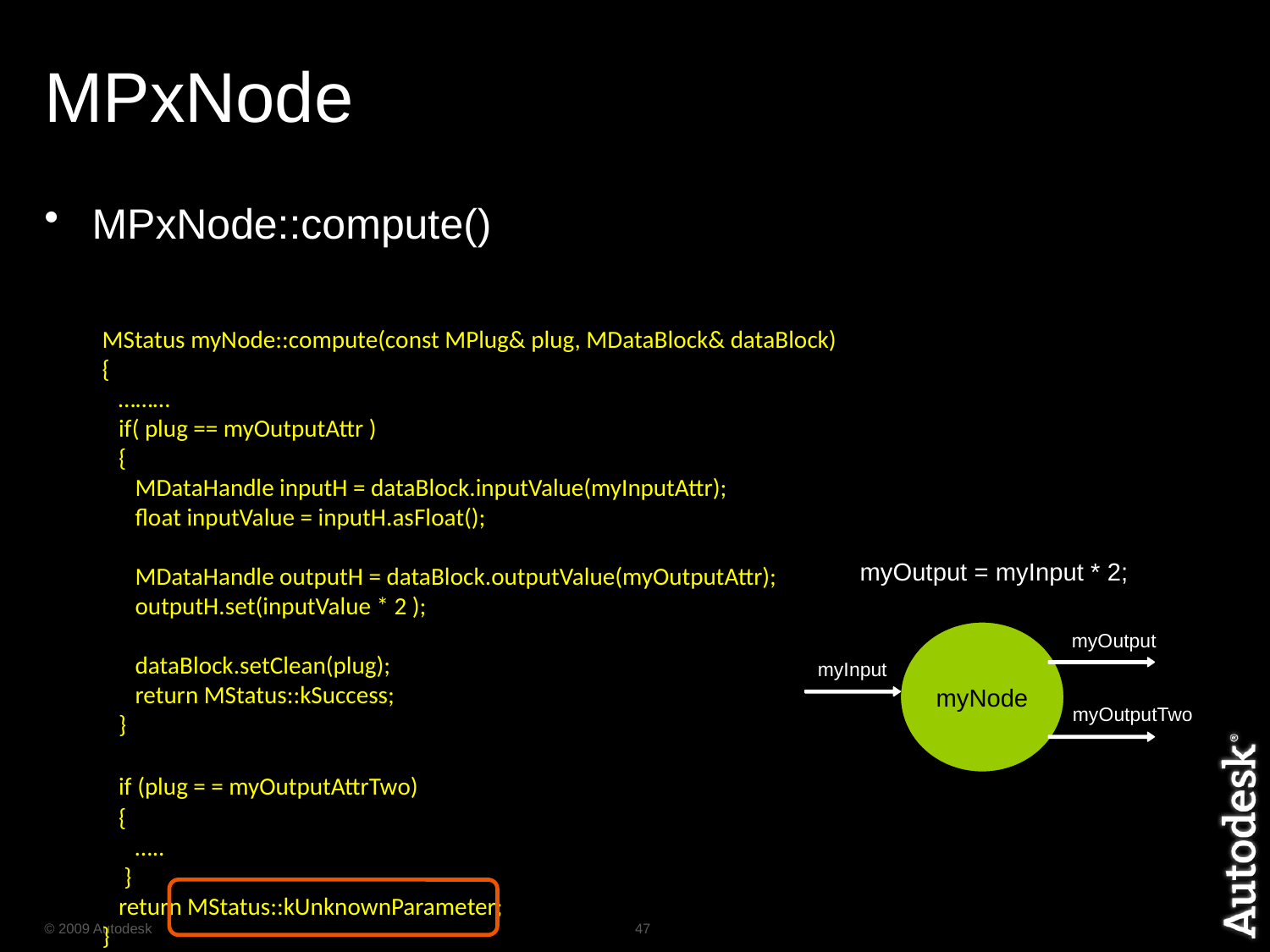

# MPxNode
MPxNode::compute()

MStatus myNode::compute(const MPlug& plug, MDataBlock& dataBlock)
{
   ………
   if( plug == myOutputAttr )
   {
      MDataHandle inputH = dataBlock.inputValue(myInputAttr);
      float inputValue = inputH.asFloat();

      MDataHandle outputH = dataBlock.outputValue(myOutputAttr);
      outputH.set(inputValue * 2 );

      dataBlock.setClean(plug);
      return MStatus::kSuccess;
   }

   if (plug = = myOutputAttrTwo)
   {
      …..
    }
   return MStatus::kUnknownParameter;
}
myOutput = myInput * 2;

myNode
myOutput

myInput

myOutputTwo